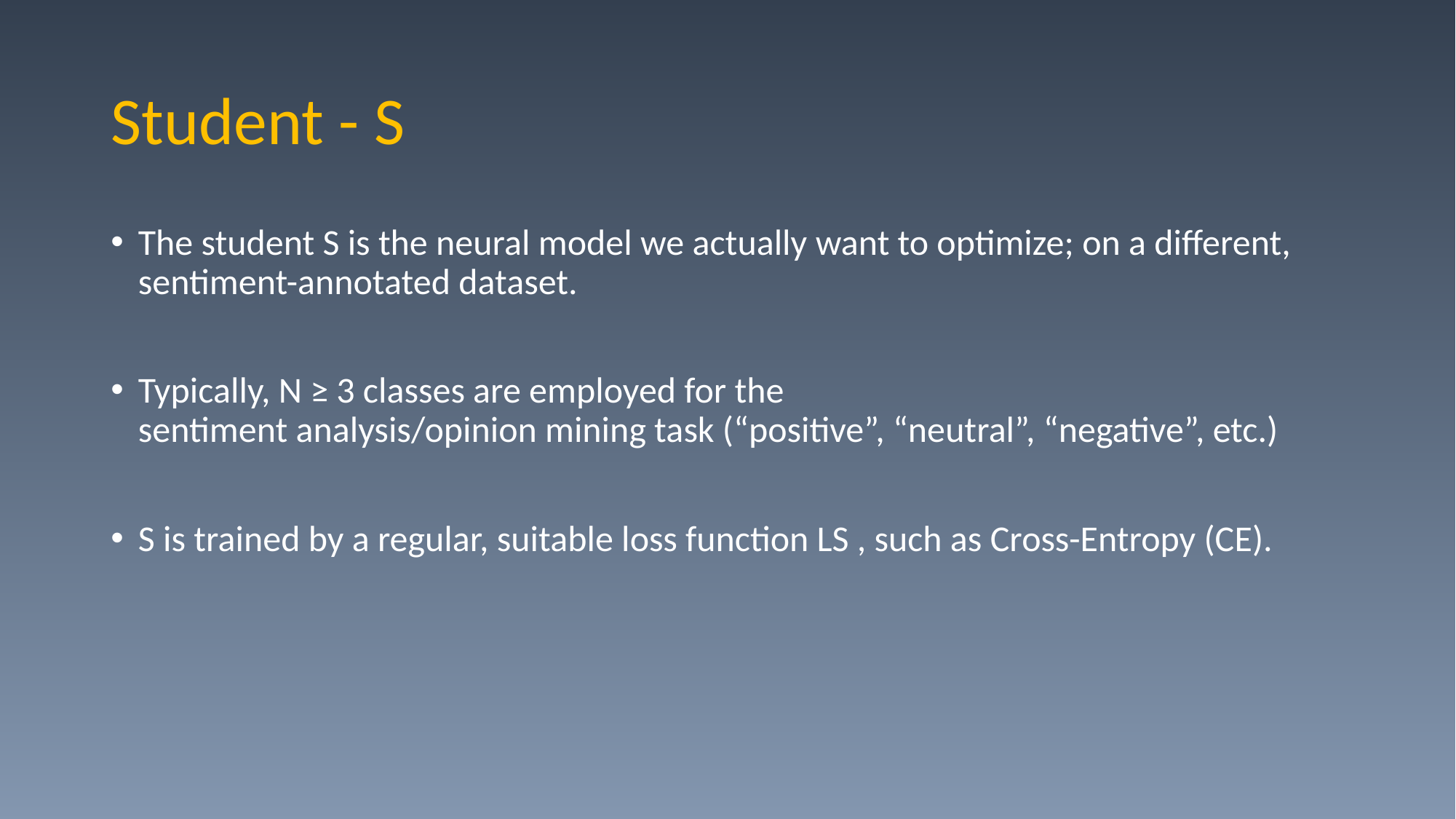

# Student - S
The student S is the neural model we actually want to optimize; on a different, sentiment-annotated dataset.

Typically, N ≥ 3 classes are employed for the
sentiment analysis/opinion mining task (“positive”, “neutral”, “negative”, etc.)

S is trained by a regular, suitable loss function LS , such as Cross-Entropy (CE).